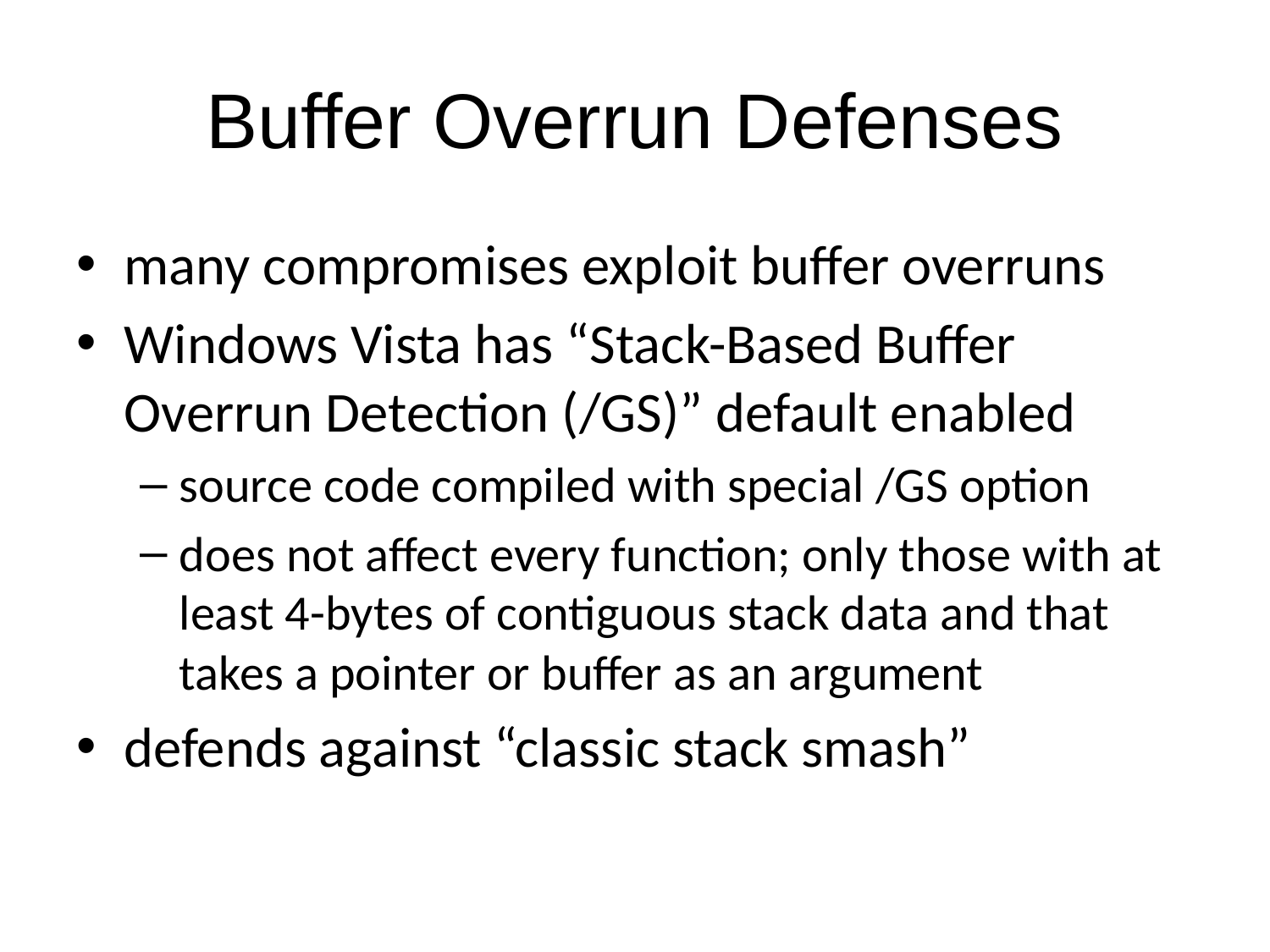

# Buffer Overrun Defenses
many compromises exploit buffer overruns
Windows Vista has “Stack-Based Buffer Overrun Detection (/GS)” default enabled
source code compiled with special /GS option
does not affect every function; only those with at least 4-bytes of contiguous stack data and that takes a pointer or buffer as an argument
defends against “classic stack smash”